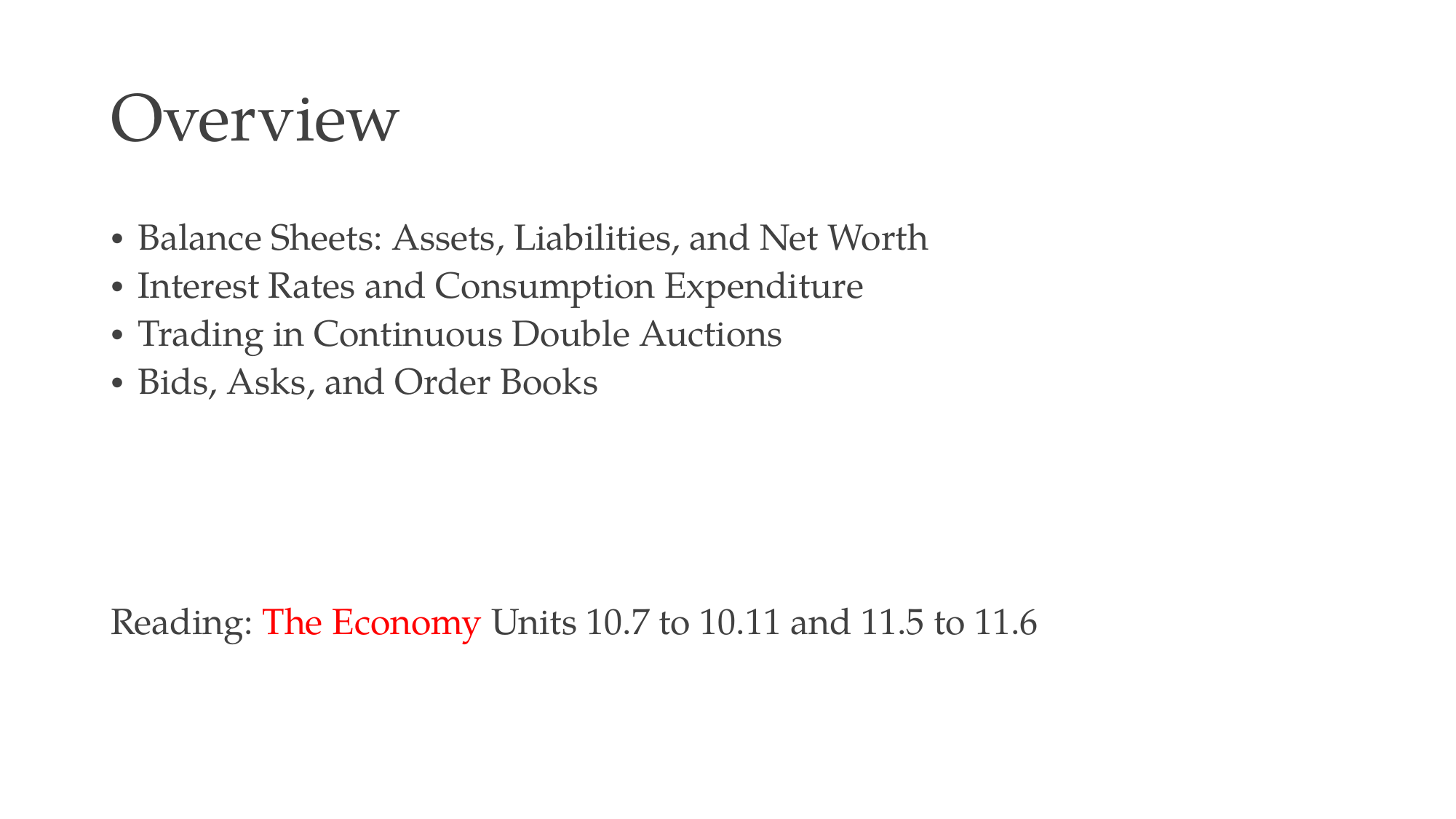

# Overview
Balance Sheets: Assets, Liabilities, and Net Worth
Interest Rates and Consumption Expenditure
Trading in Continuous Double Auctions
Bids, Asks, and Order Books

Reading: The Economy Units 10.7 to 10.11 and 11.5 to 11.6